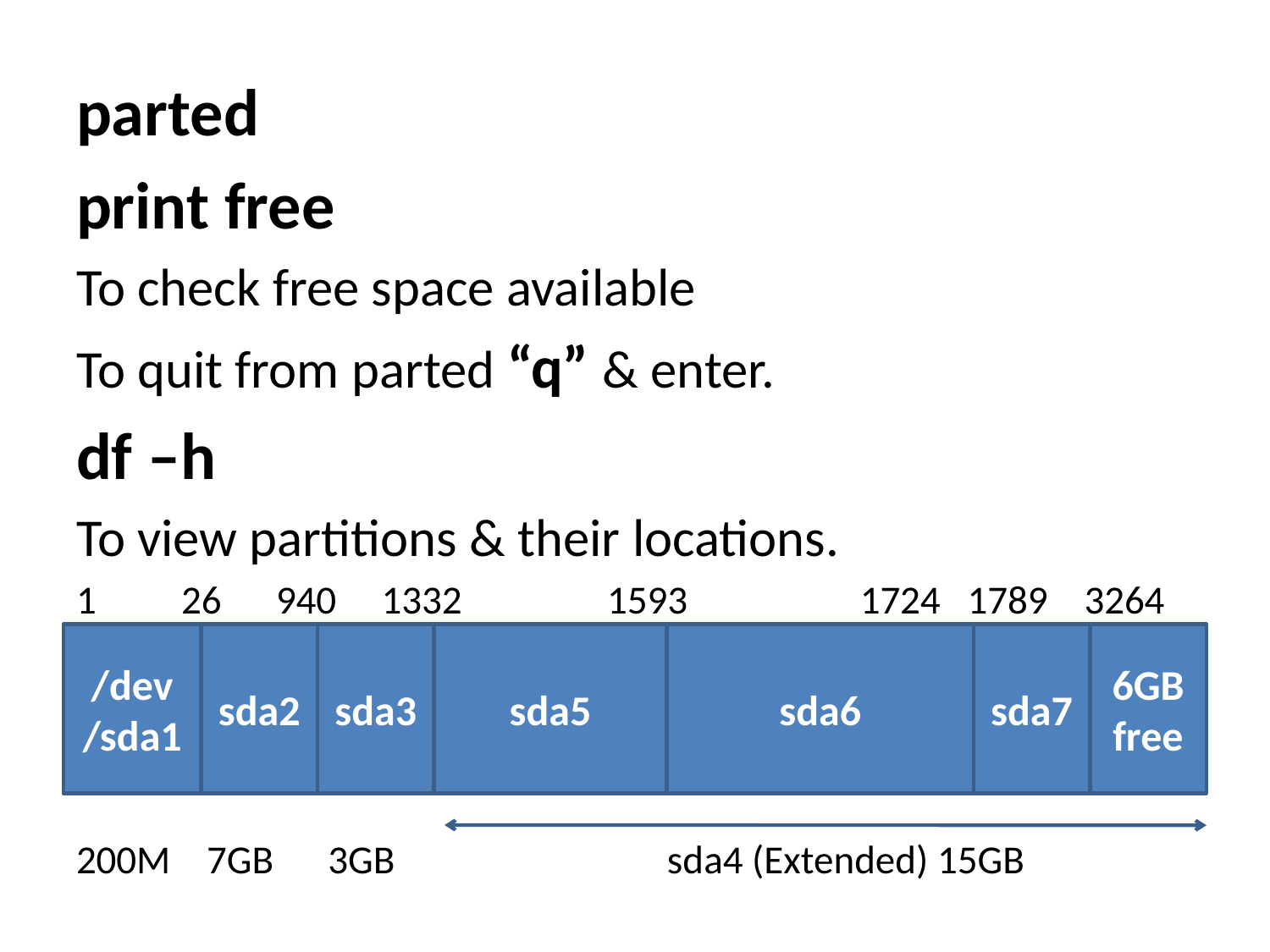

parted
print free
To check free space available
To quit from parted “q” & enter.
df –h
To view partitions & their locations.
     26      940     1332                1593                   1724   1789    3264

200M    7GB      3GB                              sda4 (Extended) 15GB
/dev
/sda1
sda2
sda3
sda5
sda6
sda7
6GB free